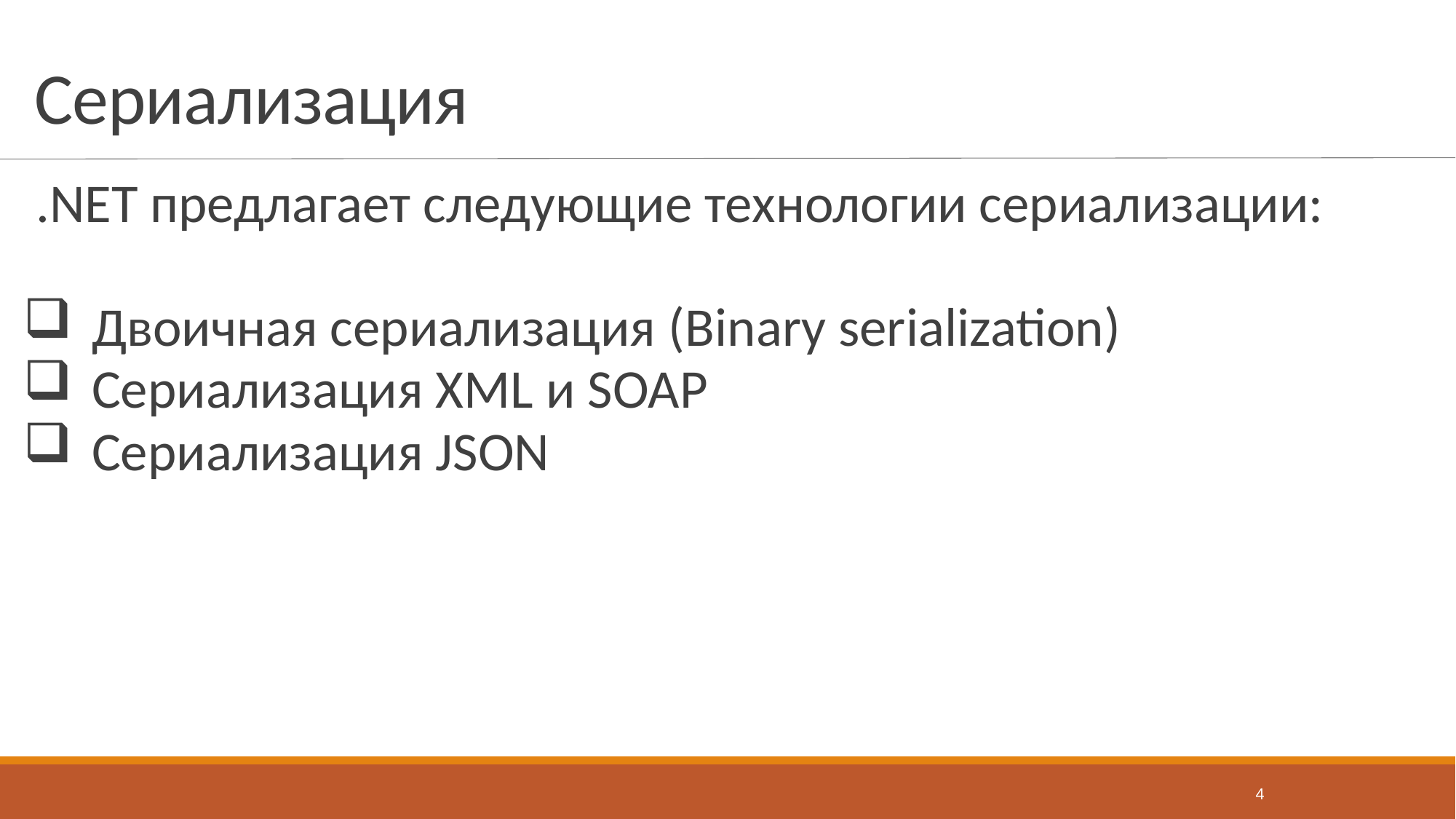

# Сериализация
.NET предлагает следующие технологии сериализации:

Двоичная сериализация (Binary serialization)
Сериализация XML и SOAP
Сериализация JSON
4